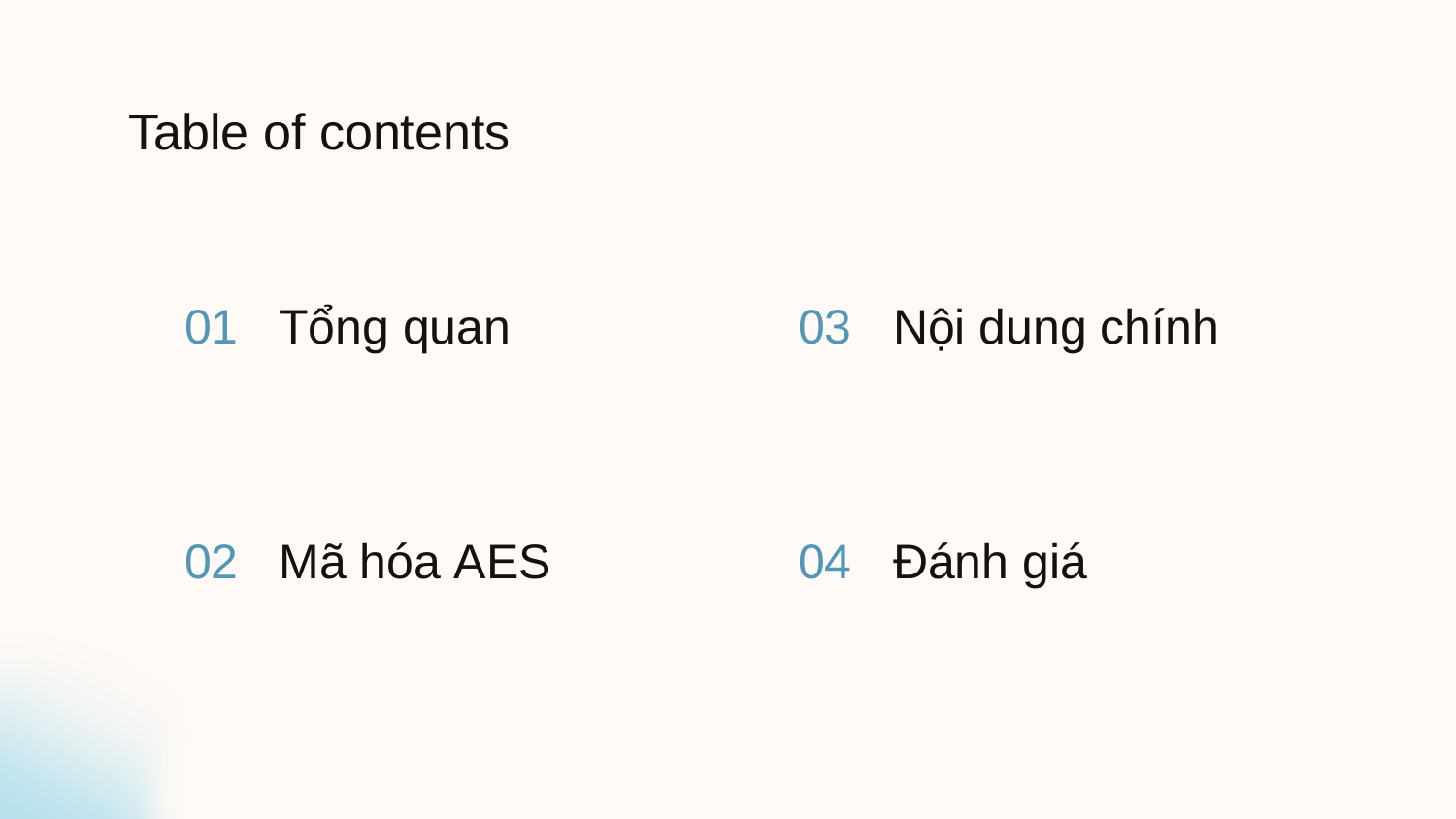

Table of contents
# 01
Tổng quan
03
Nội dung chính
Mã hóa AES
04
Đánh giá
02